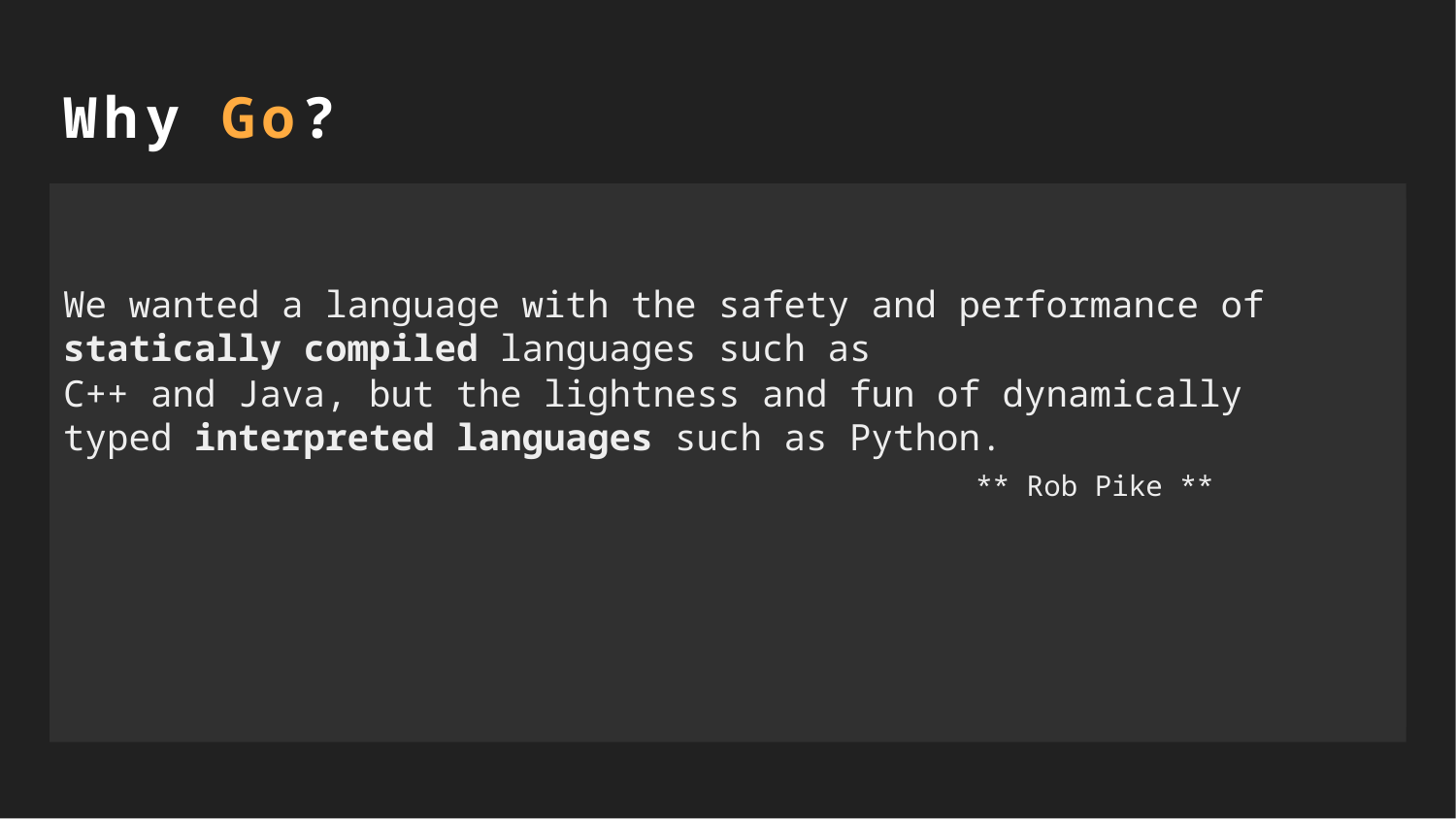

Why Go?

We wanted a language with the safety and performance of statically compiled languages such as
C++ and Java, but the lightness and fun of dynamically typed interpreted languages such as Python.
                            		  ** Rob Pike **